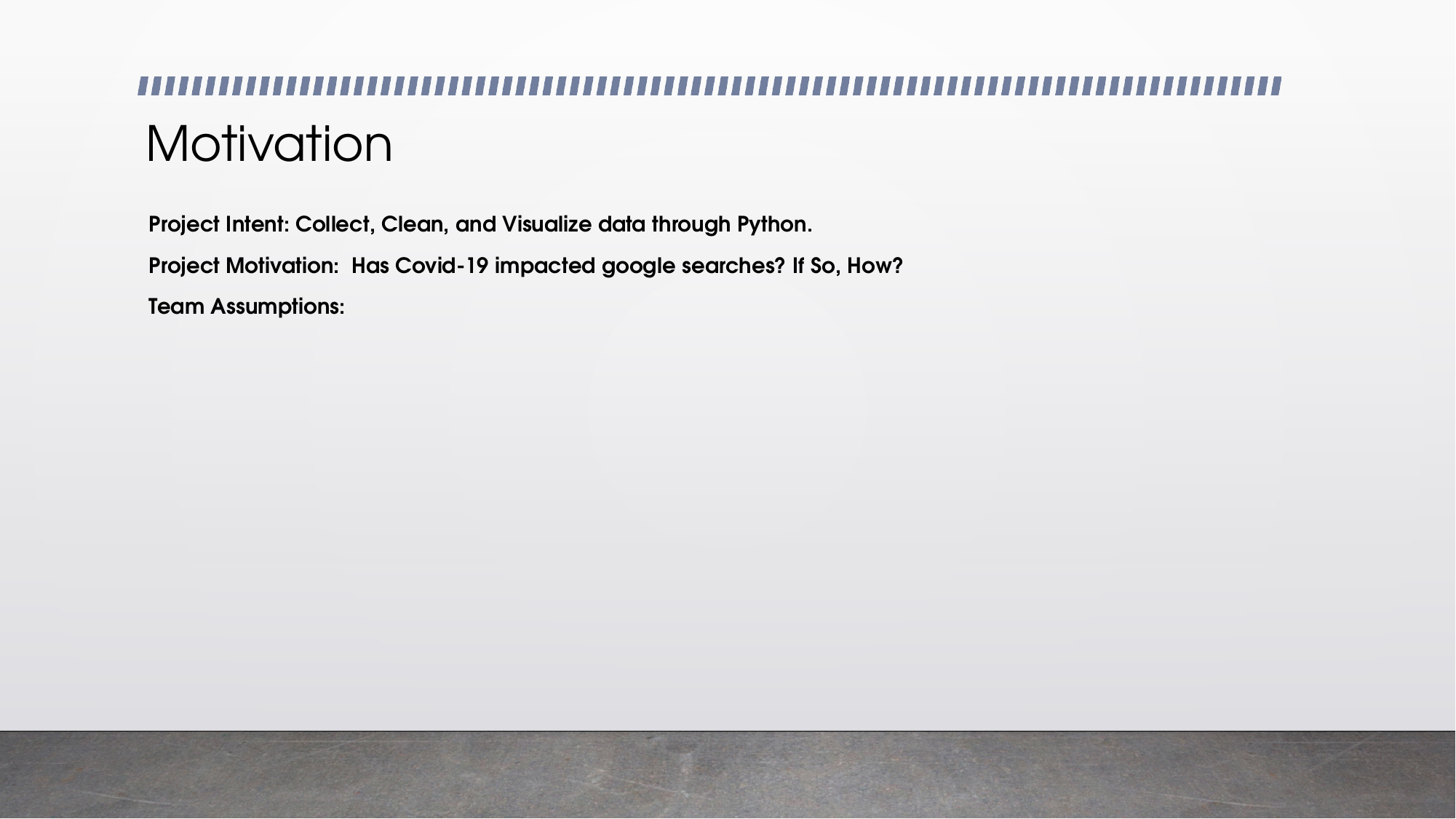

# Motivation
Project Intent: Collect, Clean, and Visualize data through Python.
Project Motivation:  Has Covid-19 impacted google searches? If So, How?
Team Assumptions: